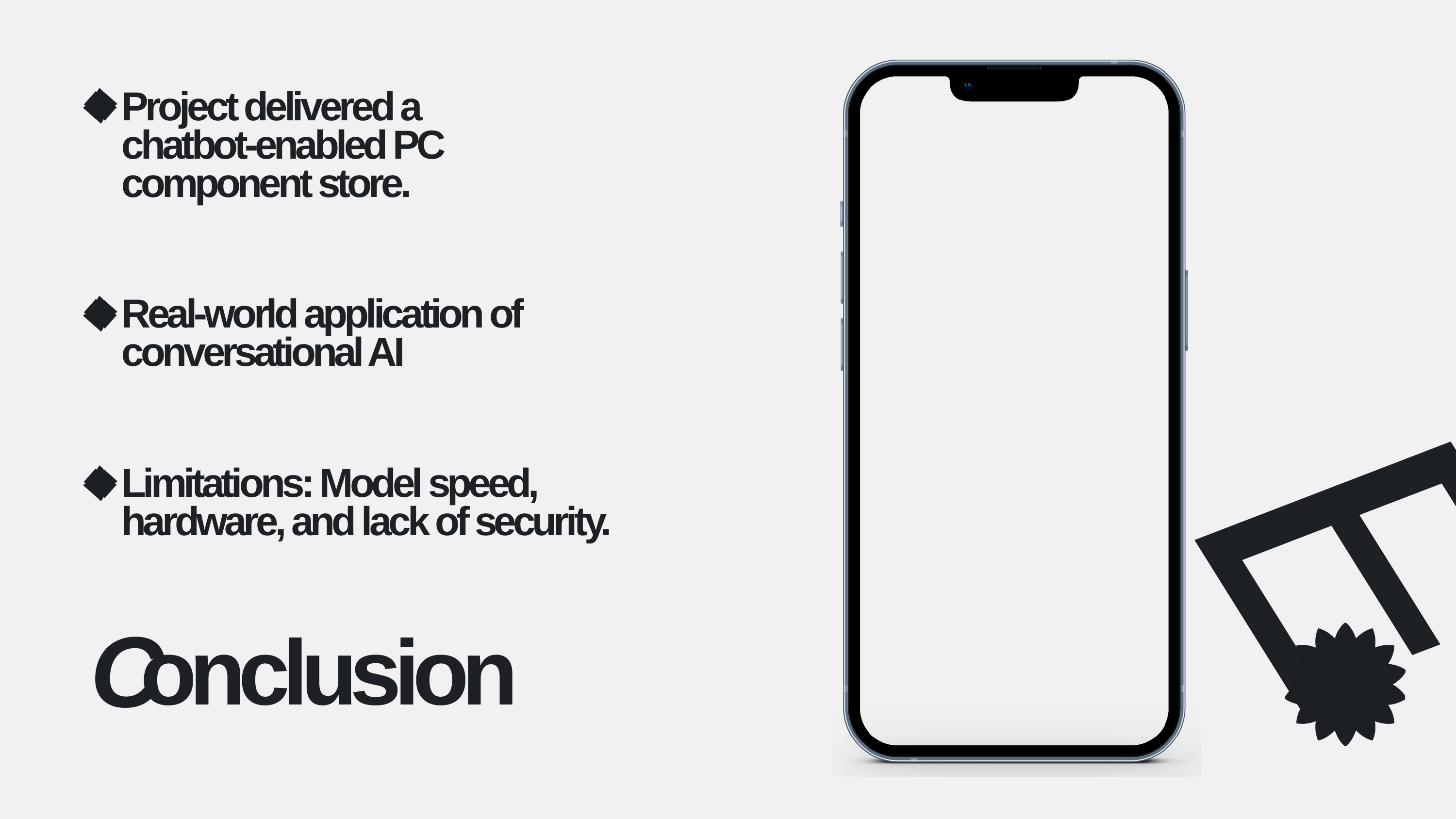

Project delivered a chatbot-enabled PC component store.

E
Real-world application of conversational AI

Limitations: Model speed, hardware, and lack of security.

C
onclusion